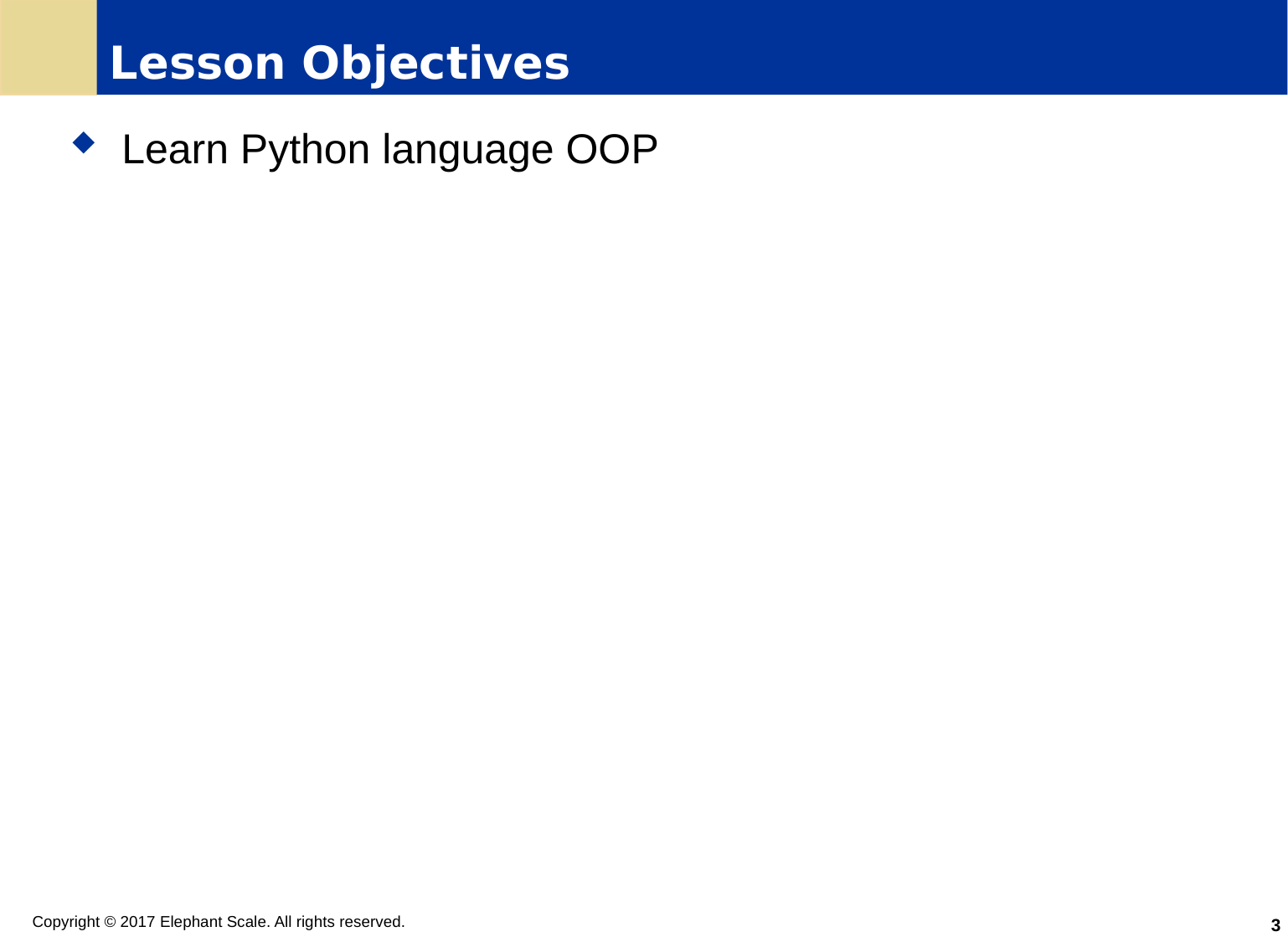

# Lesson Objectives
 Learn Python language OOP
3
Copyright © 2017 Elephant Scale. All rights reserved.